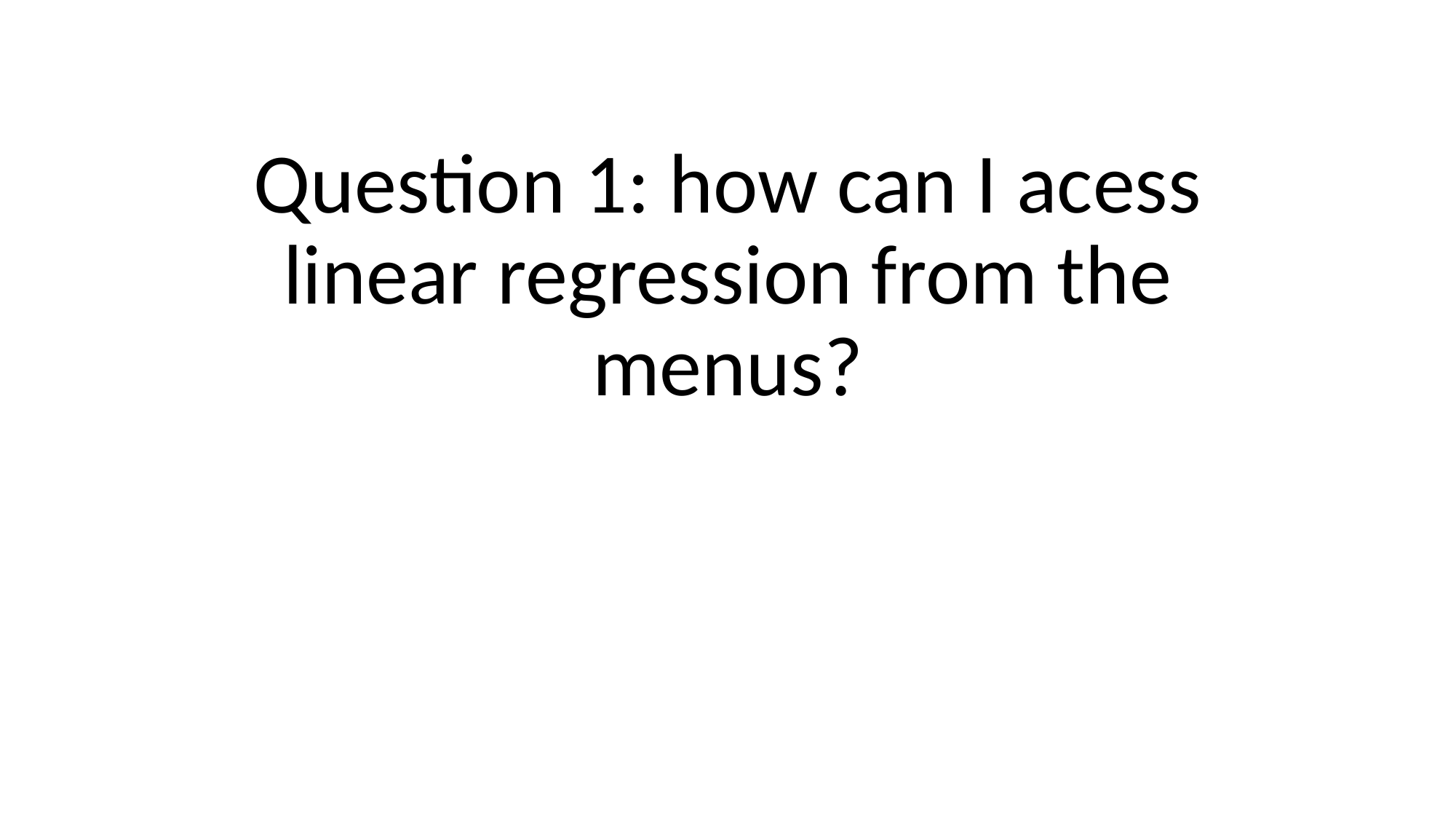

# Question 1: how can I acess linear regression from the menus?